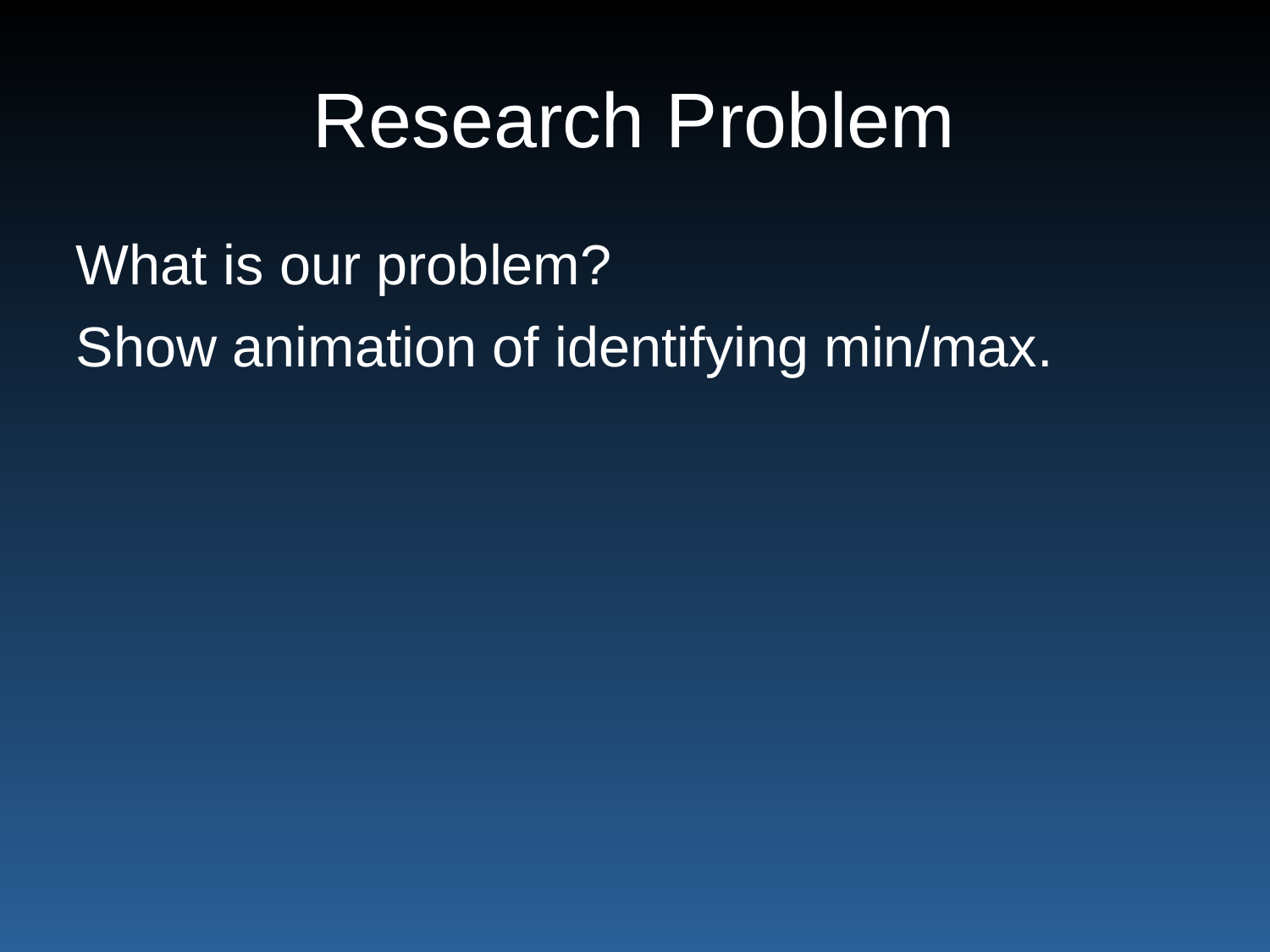

# Research Problem
What is our problem?
Show animation of identifying min/max.